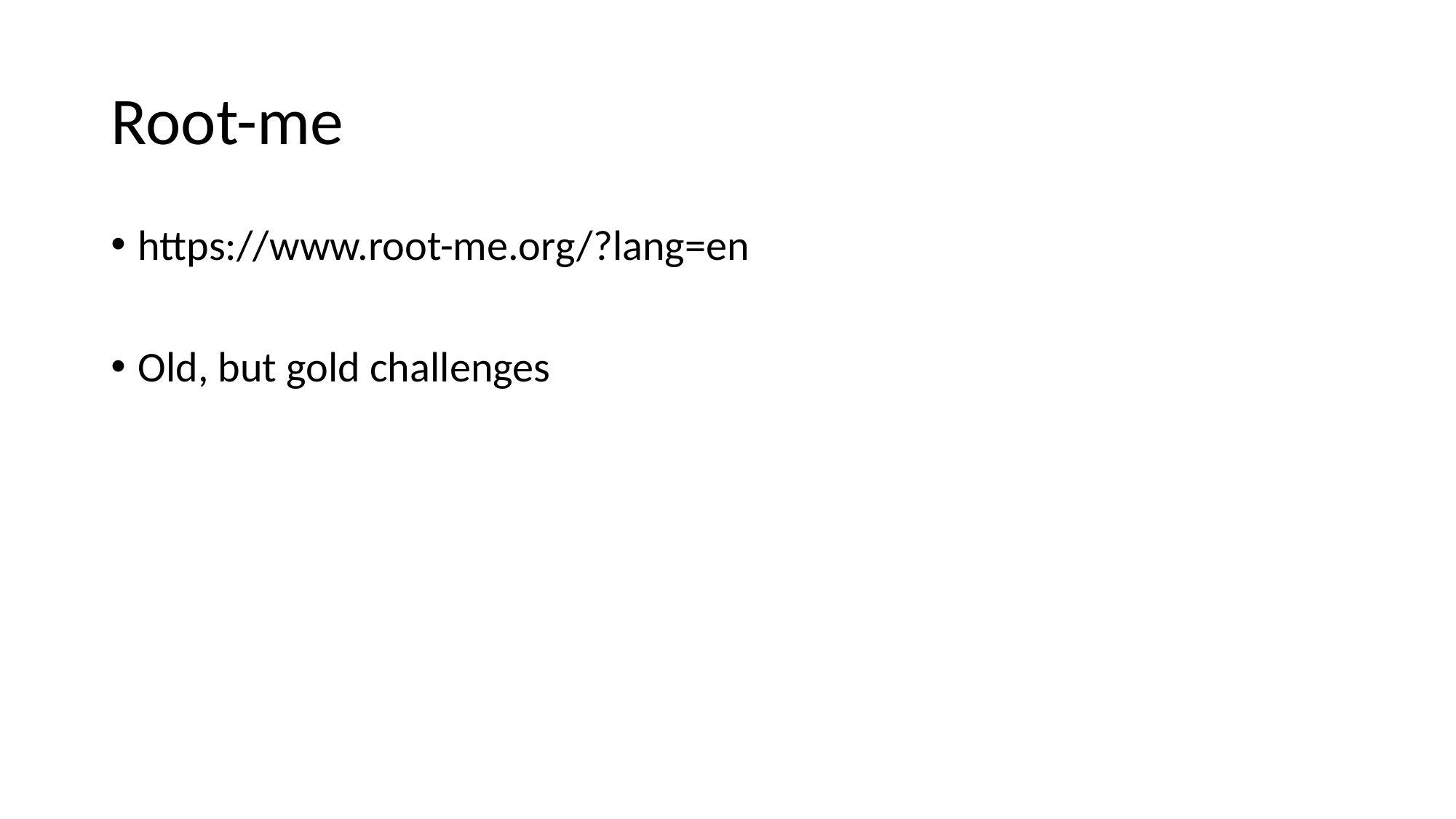

# Root-me
https://www.root-me.org/?lang=en

Old, but gold challenges